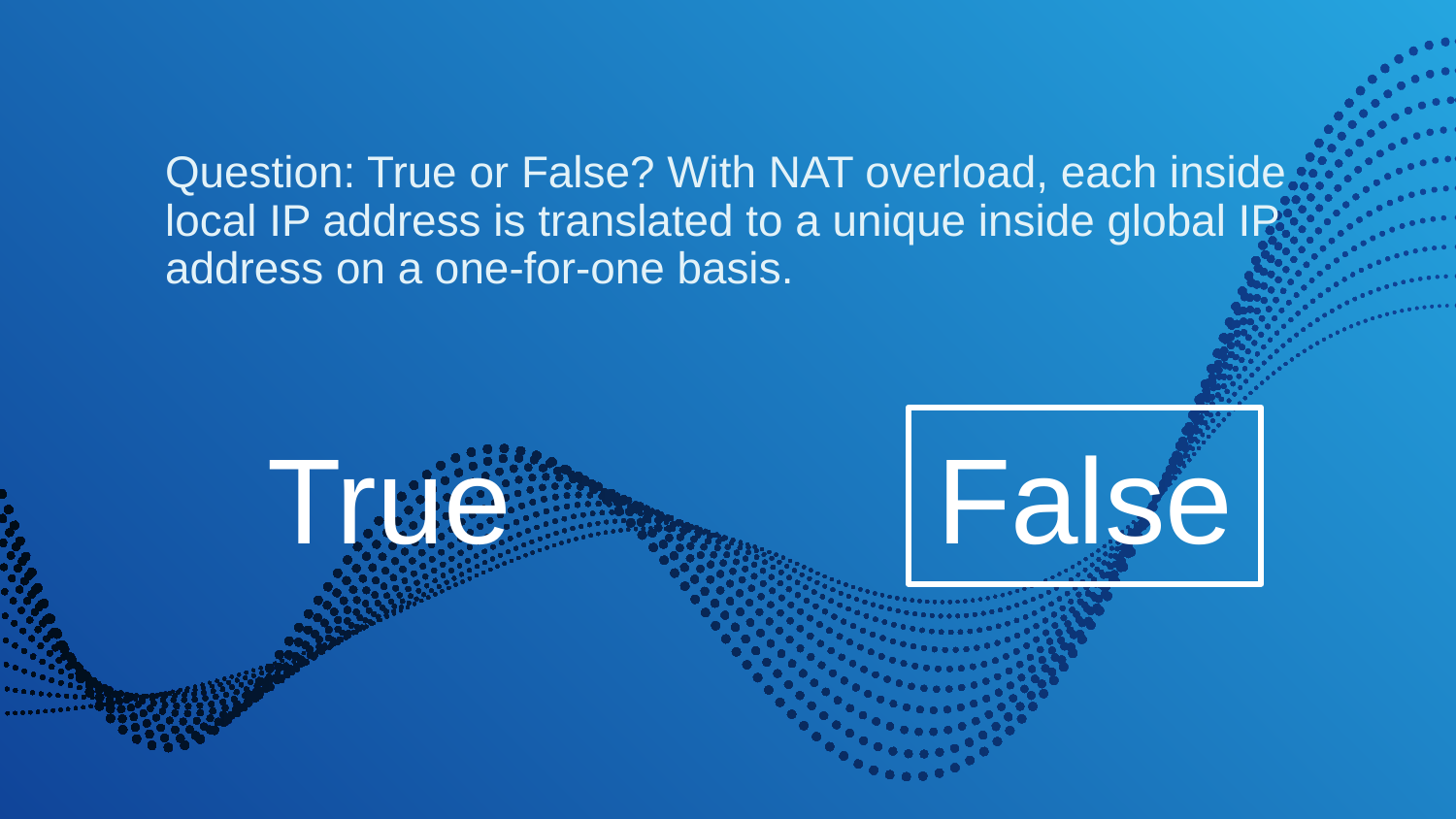

# Question: True or False? With NAT overload, each inside local IP address is translated to a unique inside global IP address on a one-for-one basis.
True
False